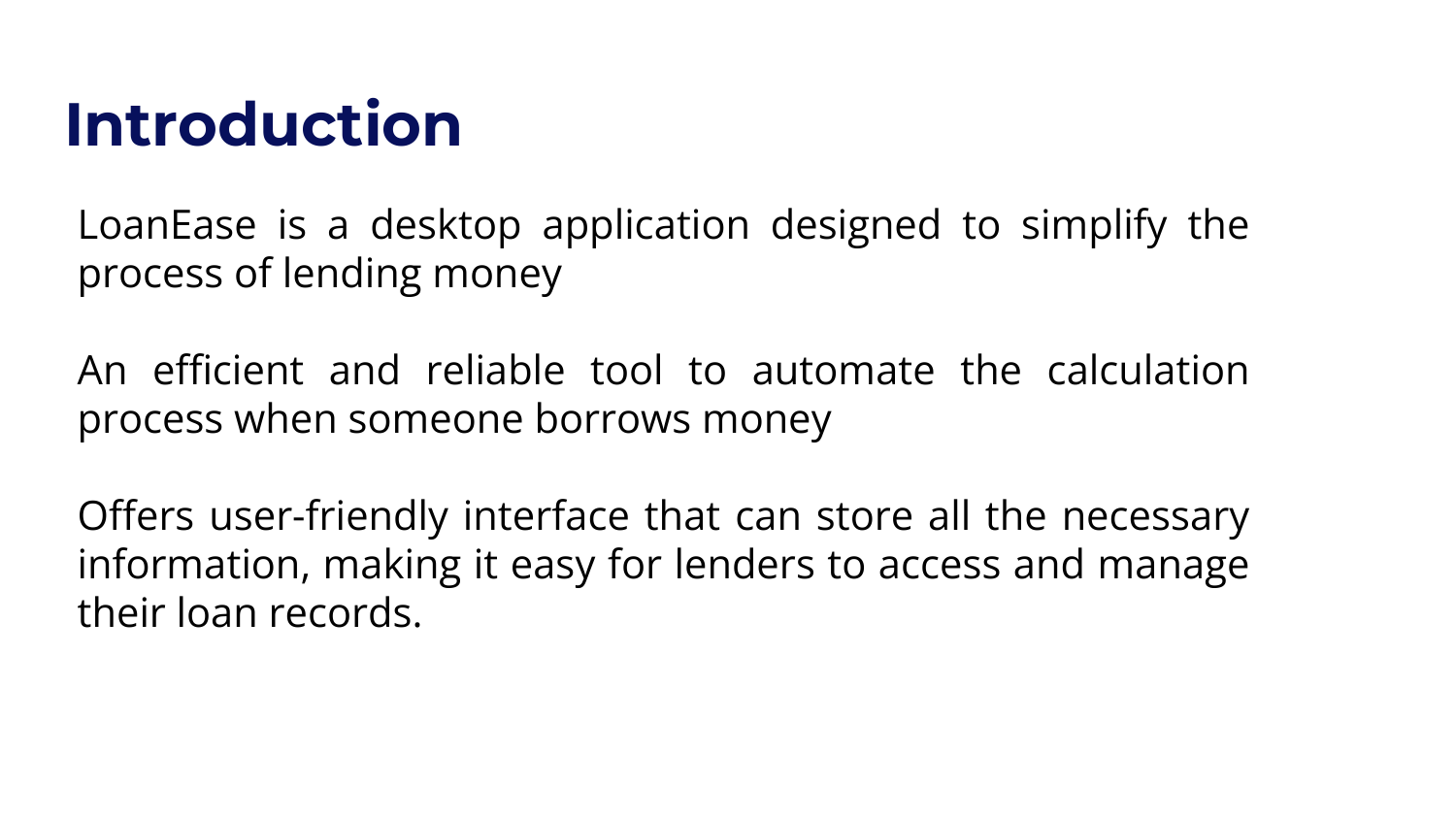

# Introduction
LoanEase is a desktop application designed to simplify the process of lending money

An efficient and reliable tool to automate the calculation process when someone borrows money

Offers user-friendly interface that can store all the necessary information, making it easy for lenders to access and manage their loan records.